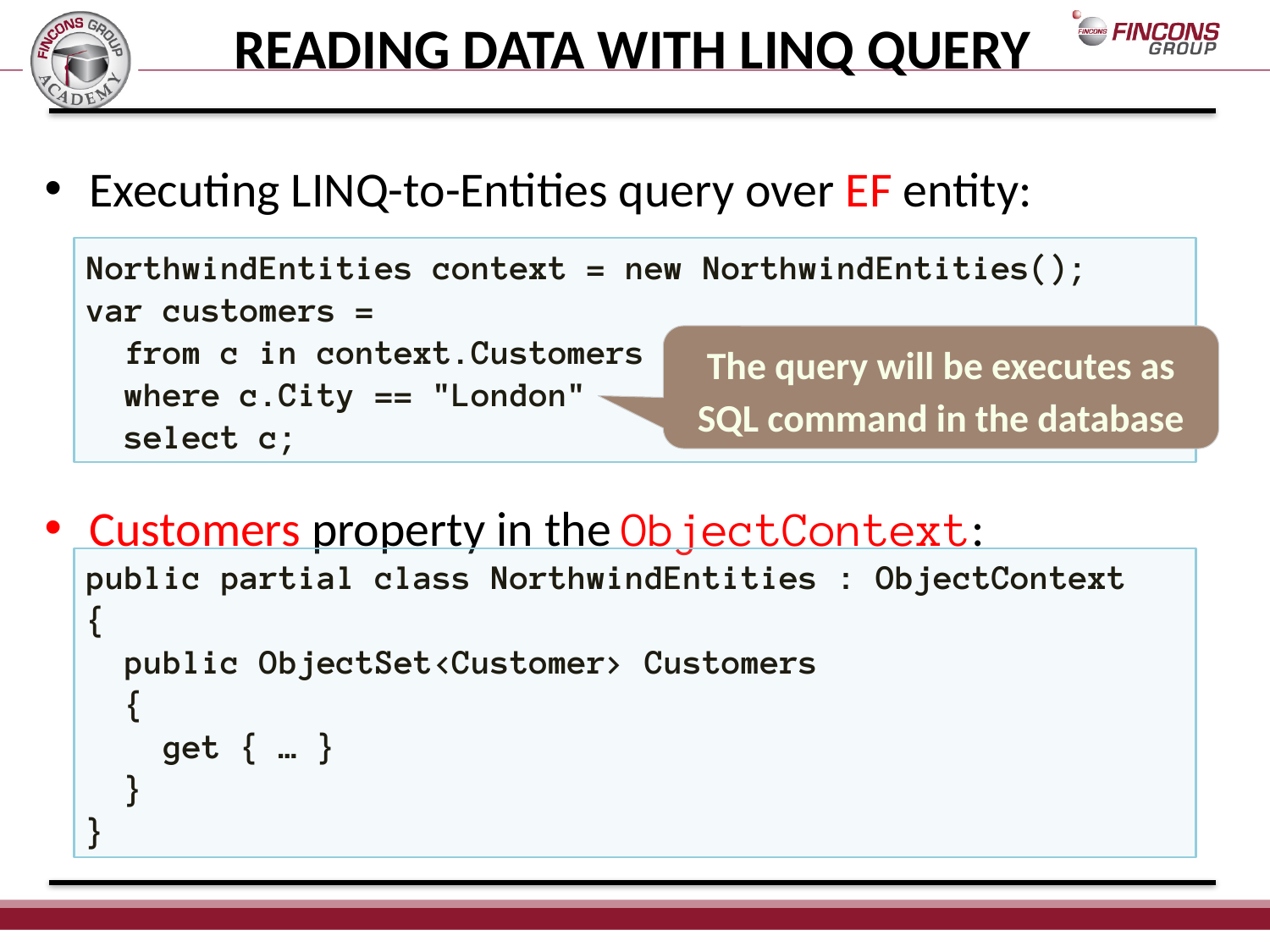

# Reading Data with LINQ Query
Executing LINQ-to-Entities query over EF entity:

Customers property in the ObjectContext:
NorthwindEntities context = new NorthwindEntities();
var customers =
  from c in context.Customers
  where c.City == "London"
  select c;
The query will be executes as SQL command in the database
public partial class NorthwindEntities : ObjectContext
{
  public ObjectSet<Customer> Customers
  {
    get { … }
  }
}